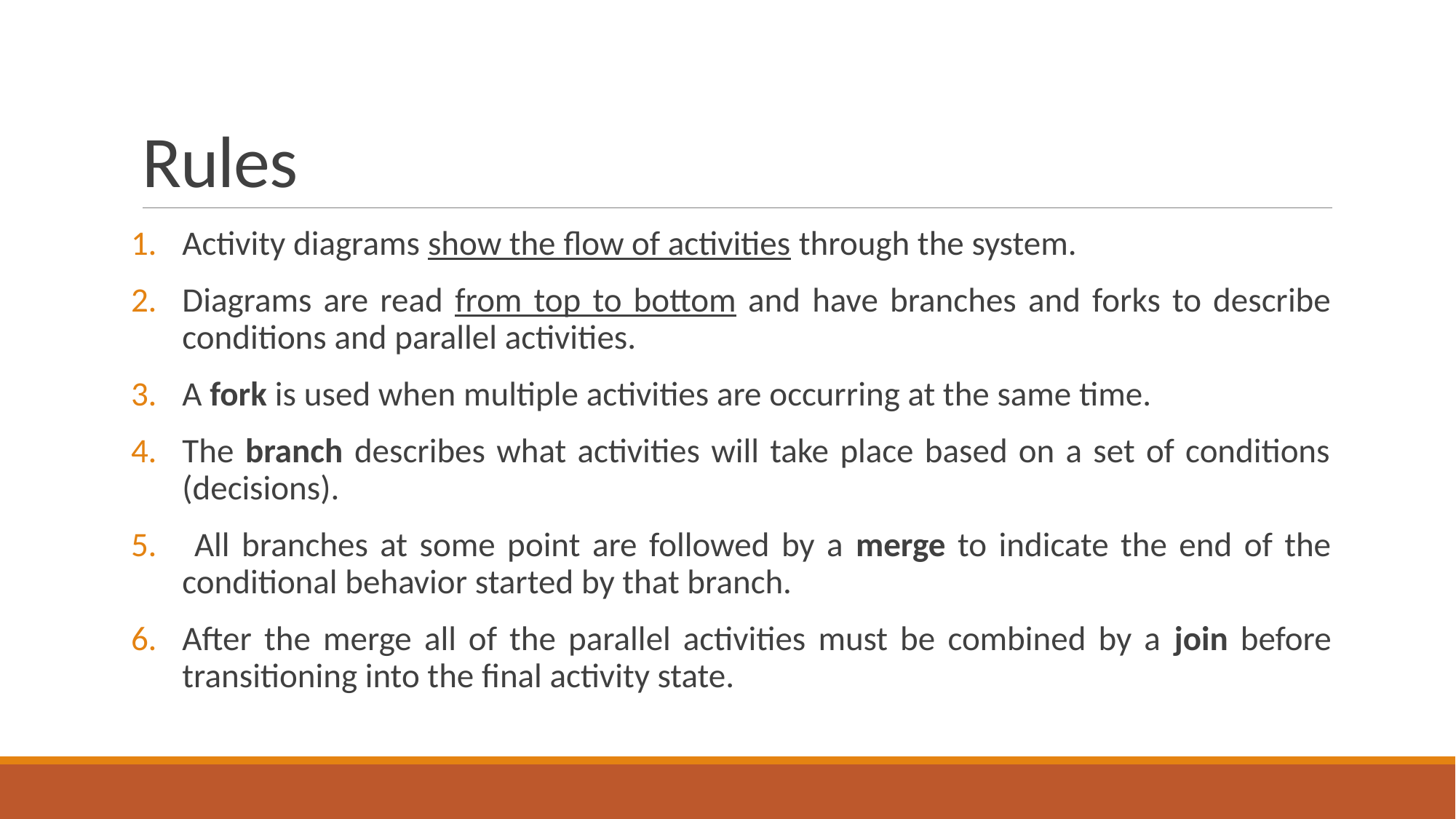

# Rules
Activity diagrams show the flow of activities through the system.
Diagrams are read from top to bottom and have branches and forks to describe conditions and parallel activities.
A fork is used when multiple activities are occurring at the same time.
The branch describes what activities will take place based on a set of conditions (decisions).
 All branches at some point are followed by a merge to indicate the end of the conditional behavior started by that branch.
After the merge all of the parallel activities must be combined by a join before transitioning into the final activity state.